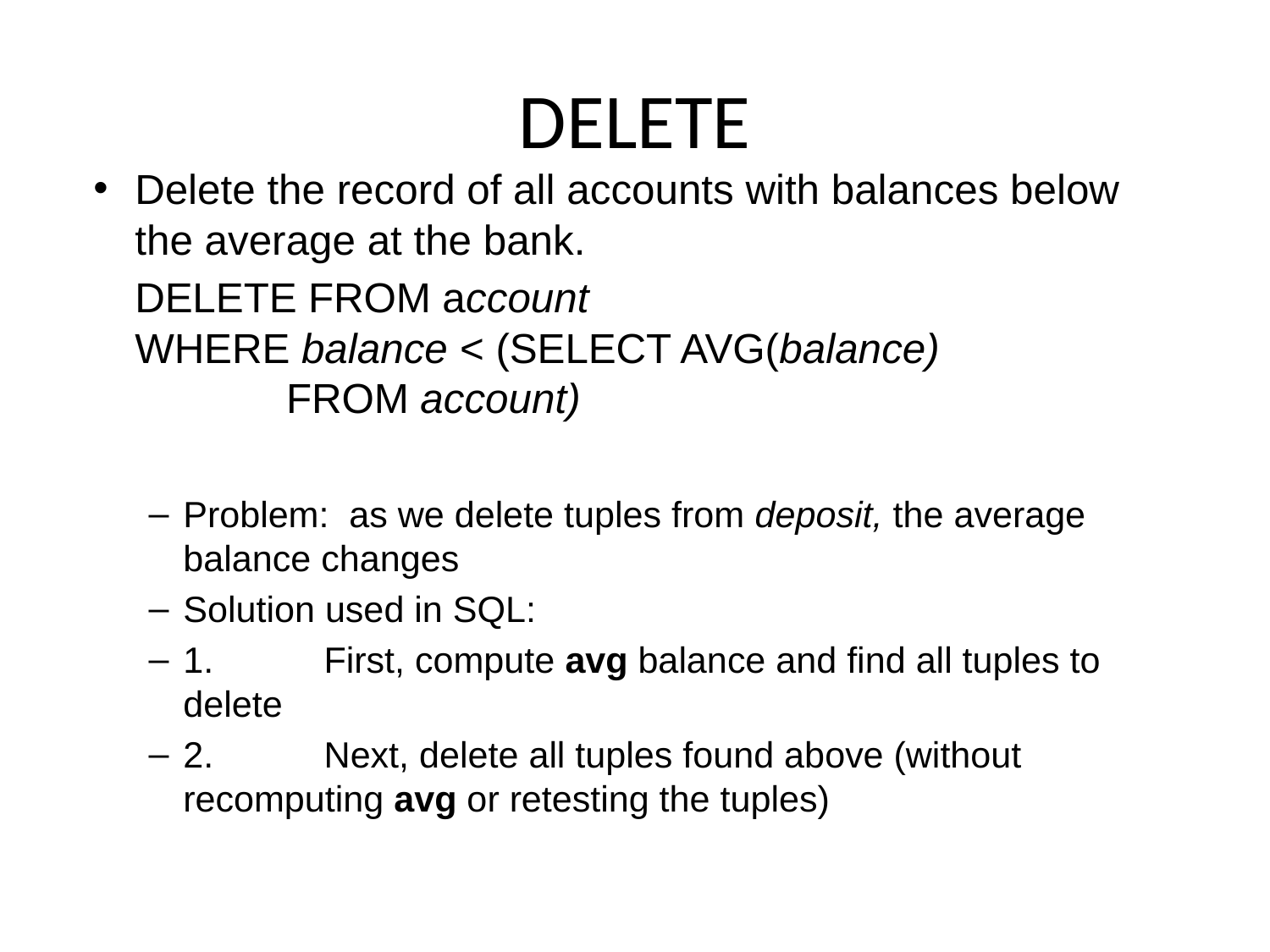

# DELETE
Delete the record of all accounts with balances below the average at the bank.
		DELETE FROM account
	WHERE balance < (SELECT AVG(balance)
		             FROM account)

Problem:  as we delete tuples from deposit, the average balance changes
Solution used in SQL:
1.	First, compute avg balance and find all tuples to delete
2.	Next, delete all tuples found above (without recomputing avg or retesting the tuples)